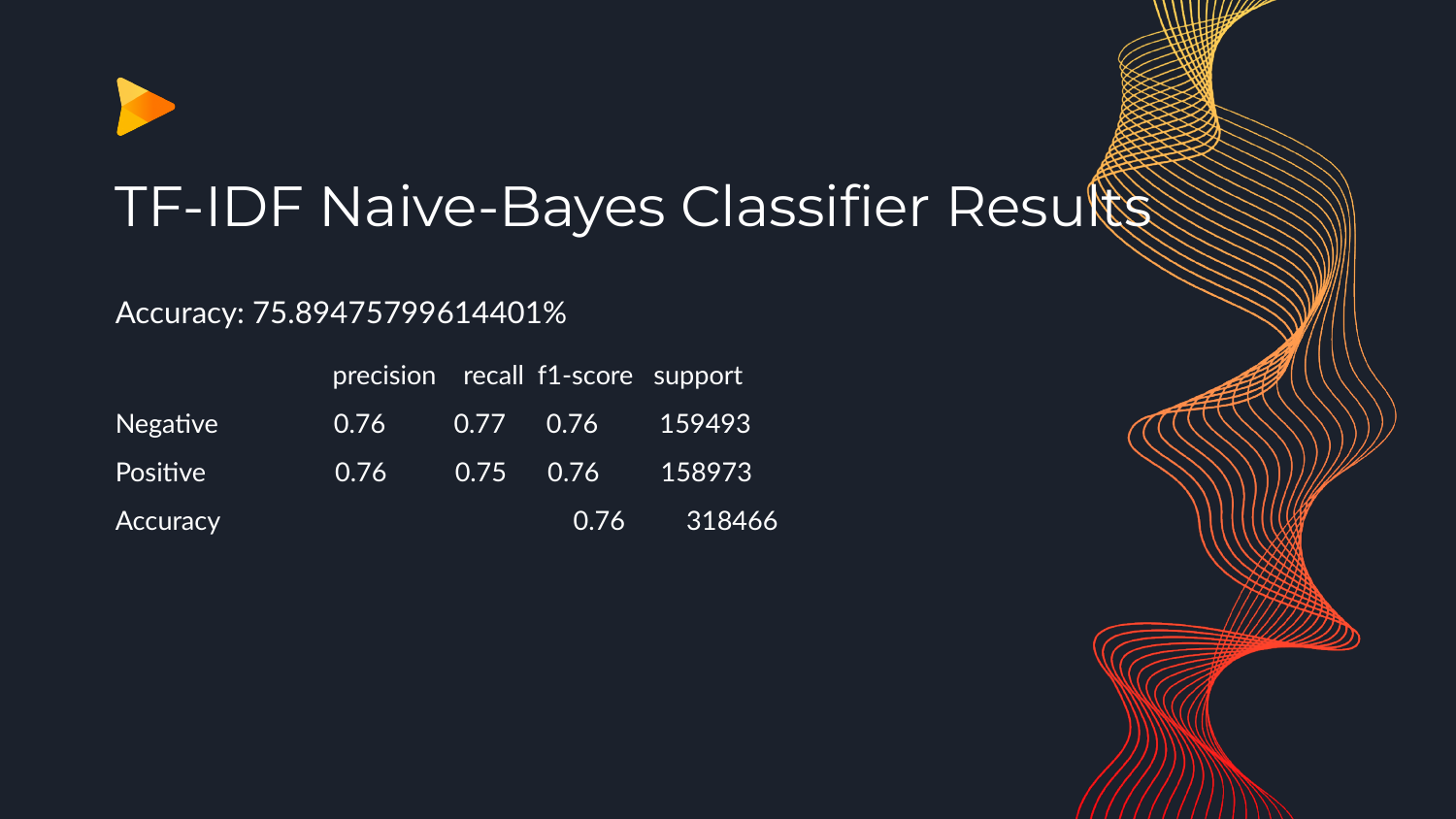

# TF-IDF Naive-Bayes Classifier Results
Accuracy: 75.89475799614401%
                                precision    recall  f1-score   support
Negative                 0.76          0.77      0.76         159493
Positive                   0.76          0.75      0.76         158973
Accuracy                                                    0.76         318466